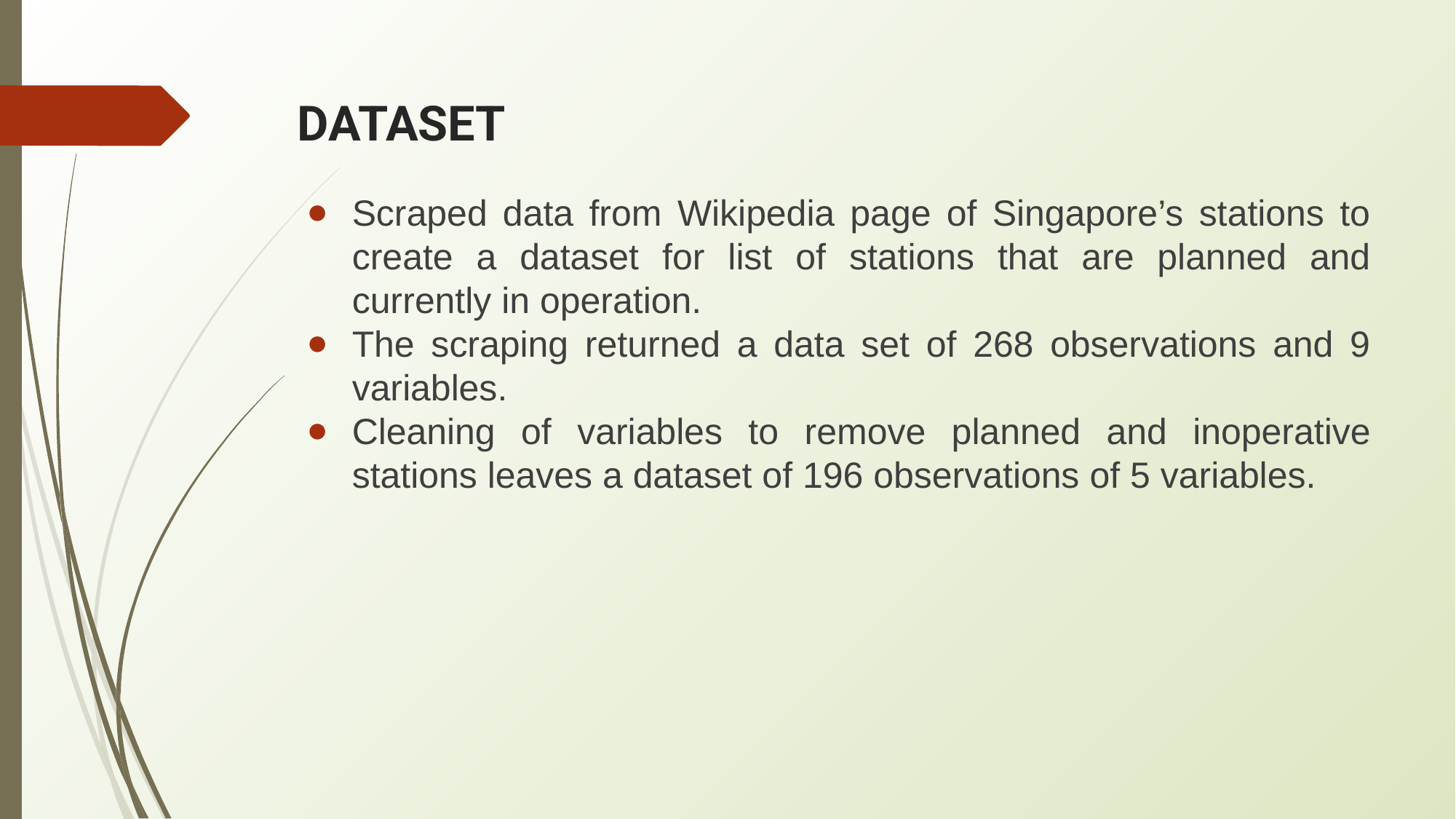

# DATASET
Scraped data from Wikipedia page of Singapore’s stations to create a dataset for list of stations that are planned and currently in operation.
The scraping returned a data set of 268 observations and 9 variables.
Cleaning of variables to remove planned and inoperative stations leaves a dataset of 196 observations of 5 variables.